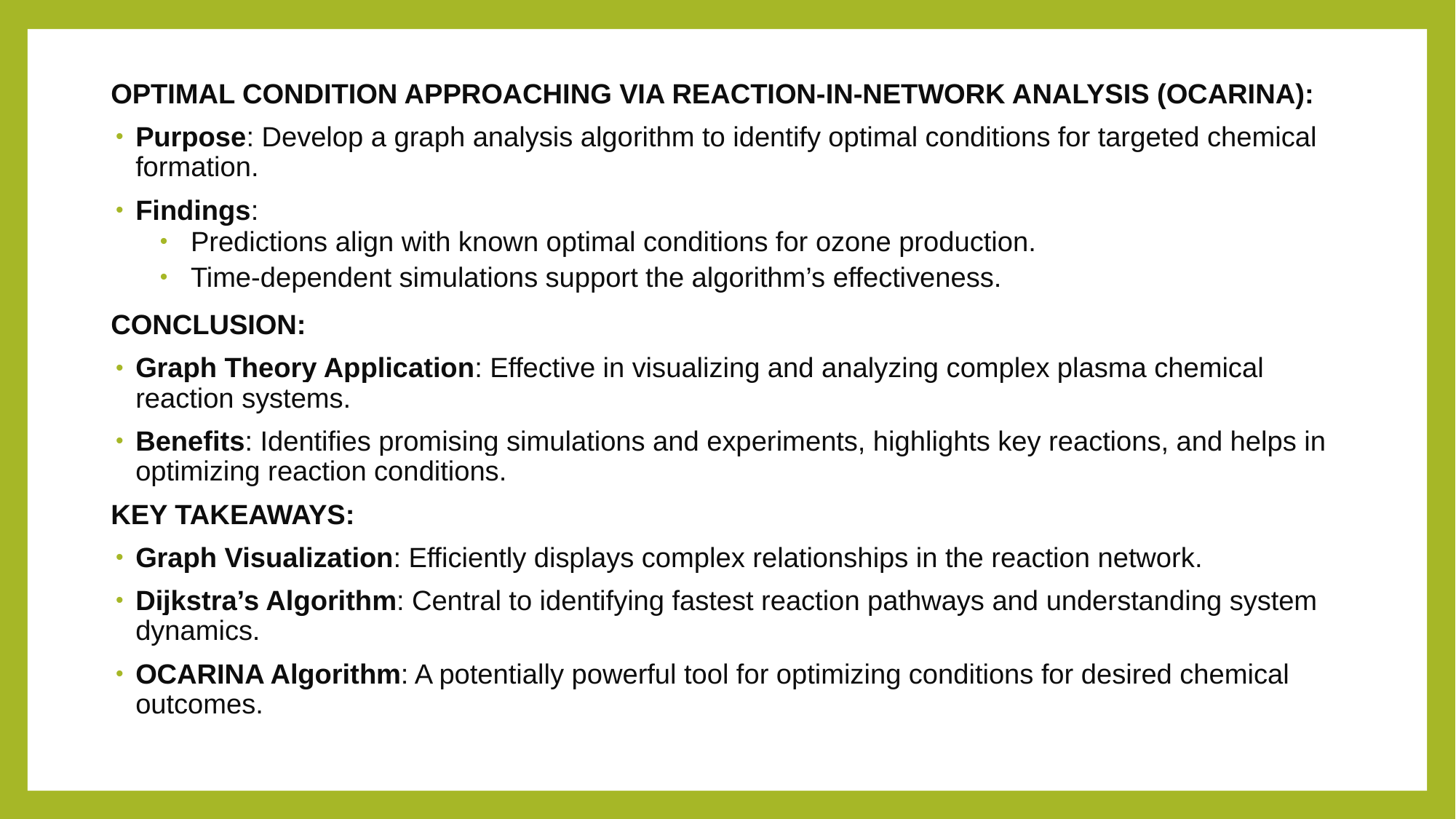

OPTIMAL CONDITION APPROACHING VIA REACTION-IN-NETWORK ANALYSIS (OCARINA):
Purpose: Develop a graph analysis algorithm to identify optimal conditions for targeted chemical formation.
Findings:
Predictions align with known optimal conditions for ozone production.
Time-dependent simulations support the algorithm’s effectiveness.
CONCLUSION:
Graph Theory Application: Effective in visualizing and analyzing complex plasma chemical reaction systems.
Benefits: Identifies promising simulations and experiments, highlights key reactions, and helps in optimizing reaction conditions.
KEY TAKEAWAYS:
Graph Visualization: Efficiently displays complex relationships in the reaction network.
Dijkstra’s Algorithm: Central to identifying fastest reaction pathways and understanding system dynamics.
OCARINA Algorithm: A potentially powerful tool for optimizing conditions for desired chemical outcomes.